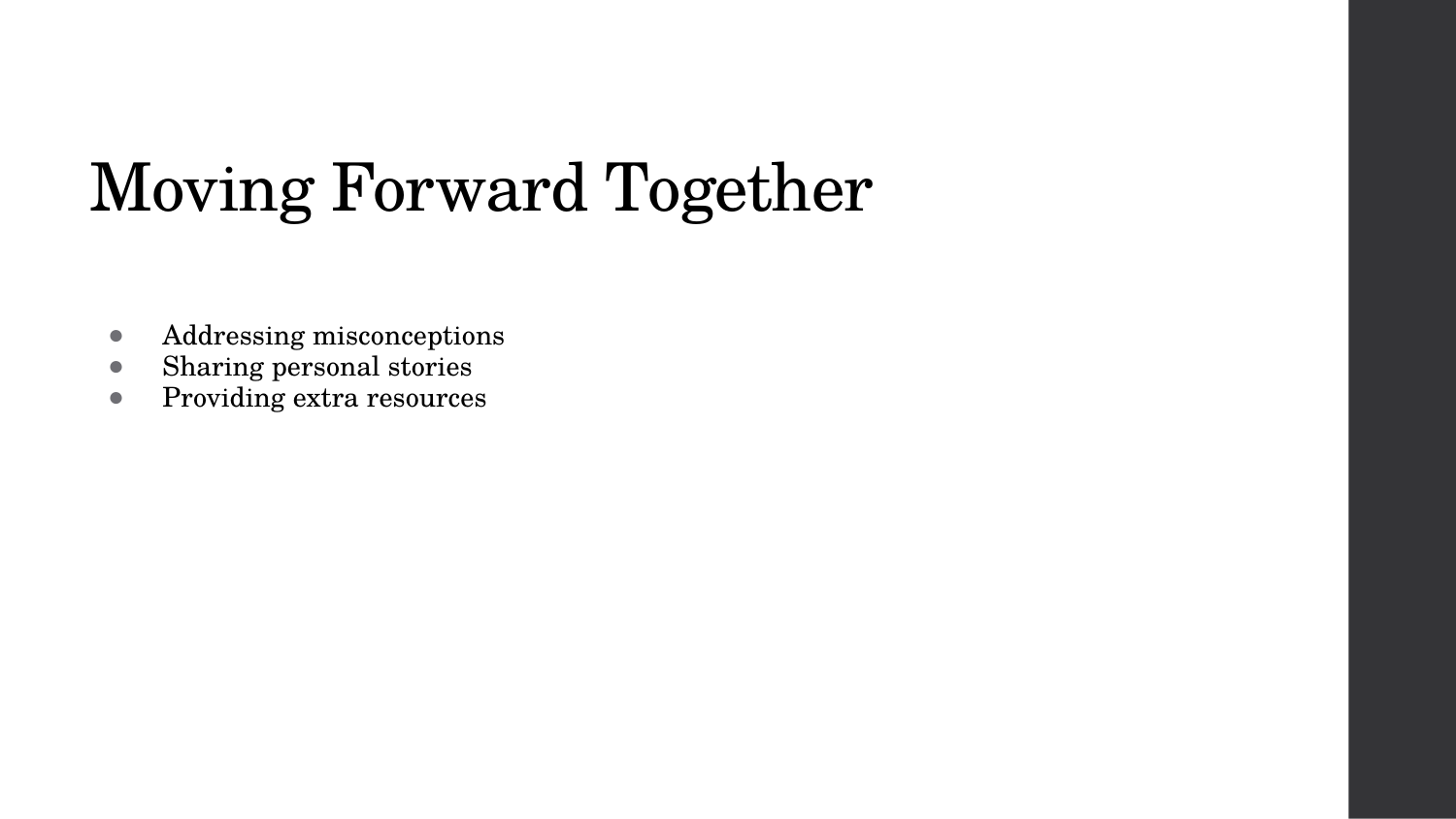

# Moving Forward Together
Addressing misconceptions
Sharing personal stories
Providing extra resources